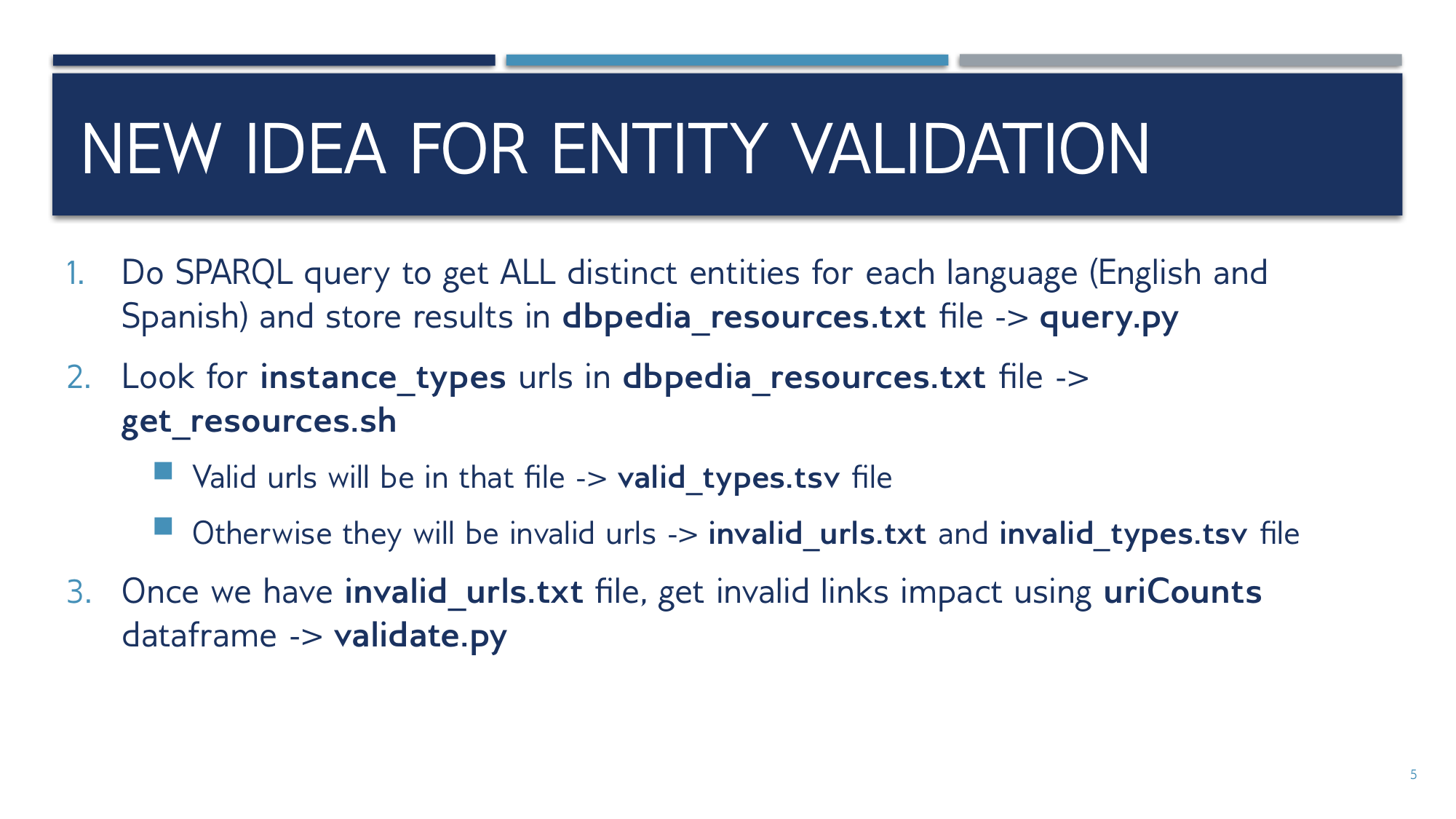

# New idea for Entity validation

Do SPARQL query to get ALL distinct entities for each language (English and Spanish) and store results in dbpedia_resources.txt file -> query.py
Look for instance_types urls in dbpedia_resources.txt file -> get_resources.sh
Valid urls will be in that file -> valid_types.tsv file
Otherwise they will be invalid urls -> invalid_urls.txt and invalid_types.tsv file
Once we have invalid_urls.txt file, get invalid links impact using uriCounts dataframe -> validate.py

5